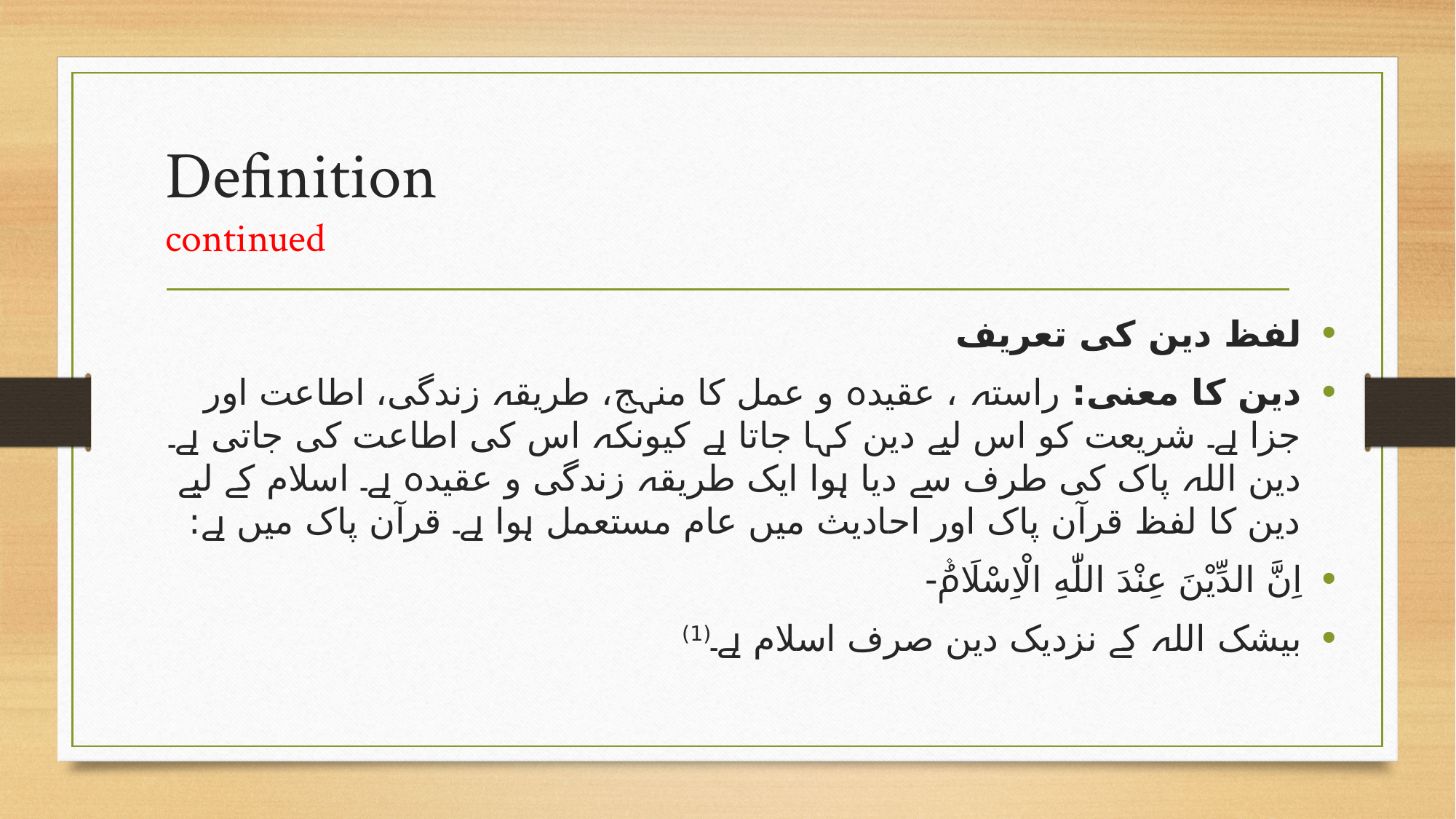

# Definition continued
لفظ دین کی تعریف
دین کا معنی: راستہ ، عقیدہ و عمل کا منہج، طریقہ زندگی، اطاعت اور جزا ہے۔ شریعت کو اس لیے دین کہا جاتا ہے کیونکہ اس کی اطاعت کی جاتی ہے۔ دین اللہ پاک کی طرف سے دیا ہوا ایک طریقہ زندگی و عقیدہ ہے۔ اسلام کے لیے دین کا لفظ قرآن پاک اور احادیث میں عام مستعمل ہوا ہے۔ قرآن پاک میں ہے:
اِنَّ الدِّیْنَ عِنْدَ اللّٰهِ الْاِسْلَامُ۫-
بیشک اللہ کے نزدیک دین صرف اسلام ہے۔(1)